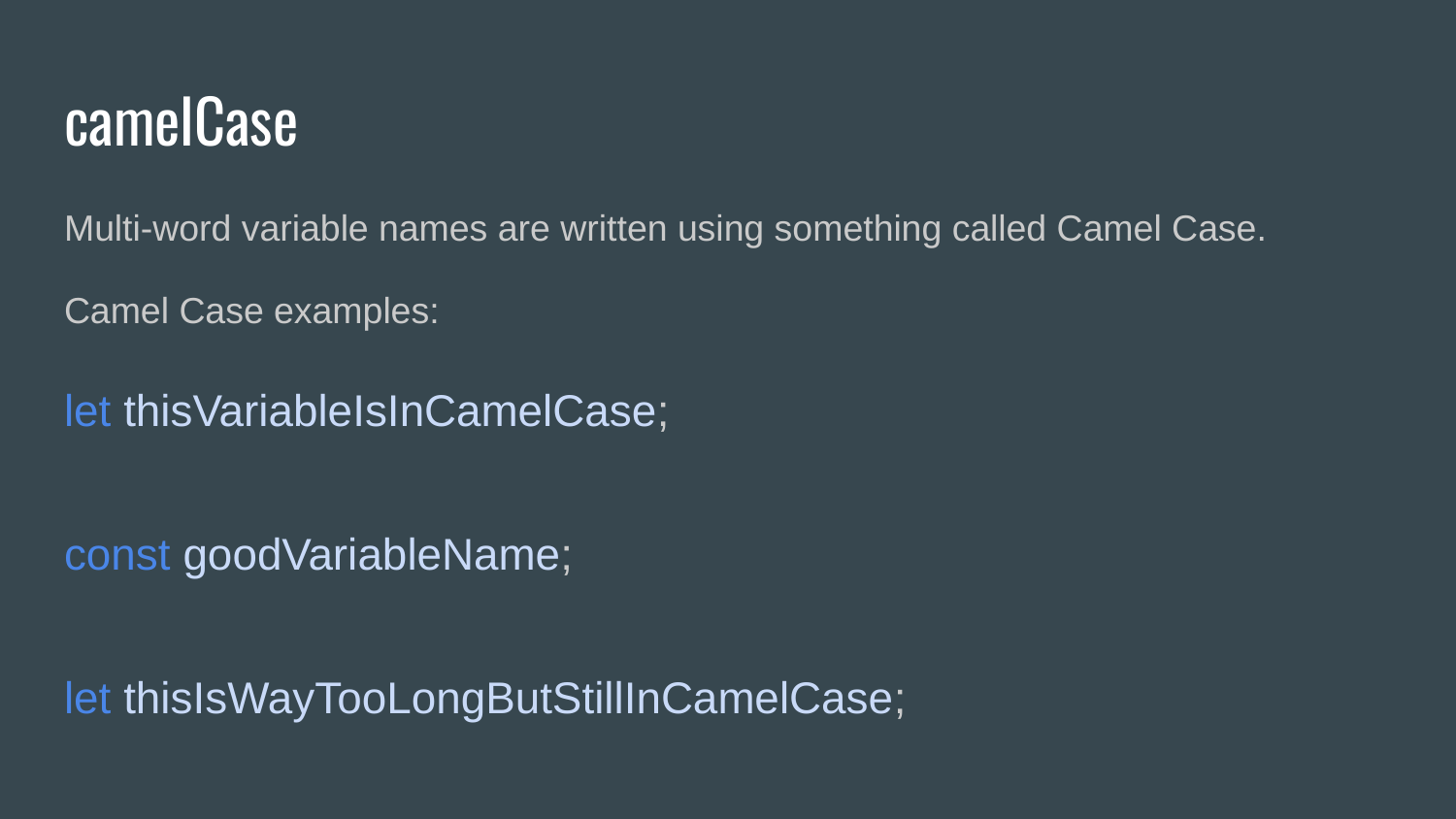

# camelCase
Multi-word variable names are written using something called Camel Case.
Camel Case examples:
let thisVariableIsInCamelCase;

const goodVariableName;

let thisIsWayTooLongButStillInCamelCase;